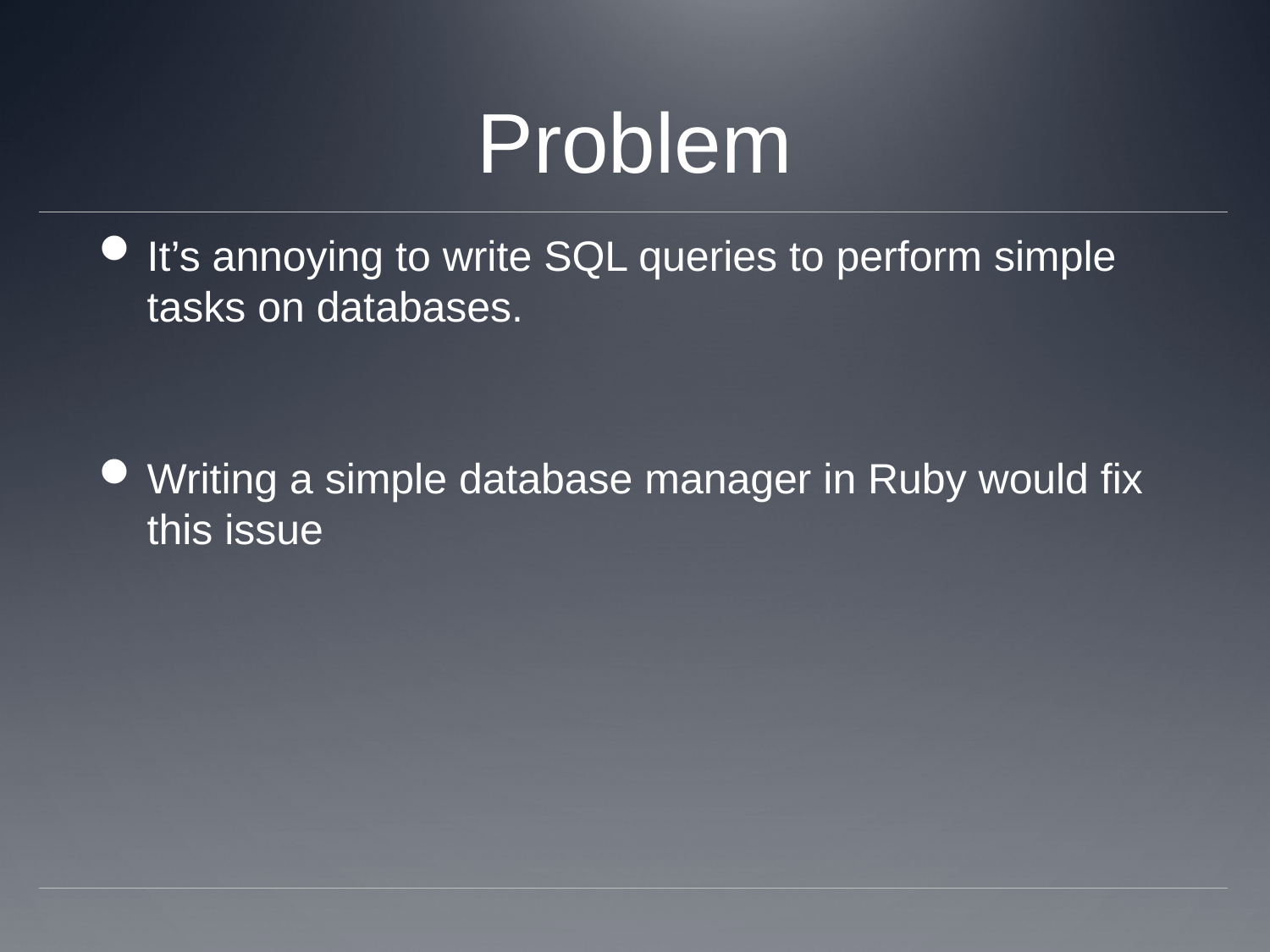

# Problem
It’s annoying to write SQL queries to perform simple tasks on databases.

Writing a simple database manager in Ruby would fix this issue